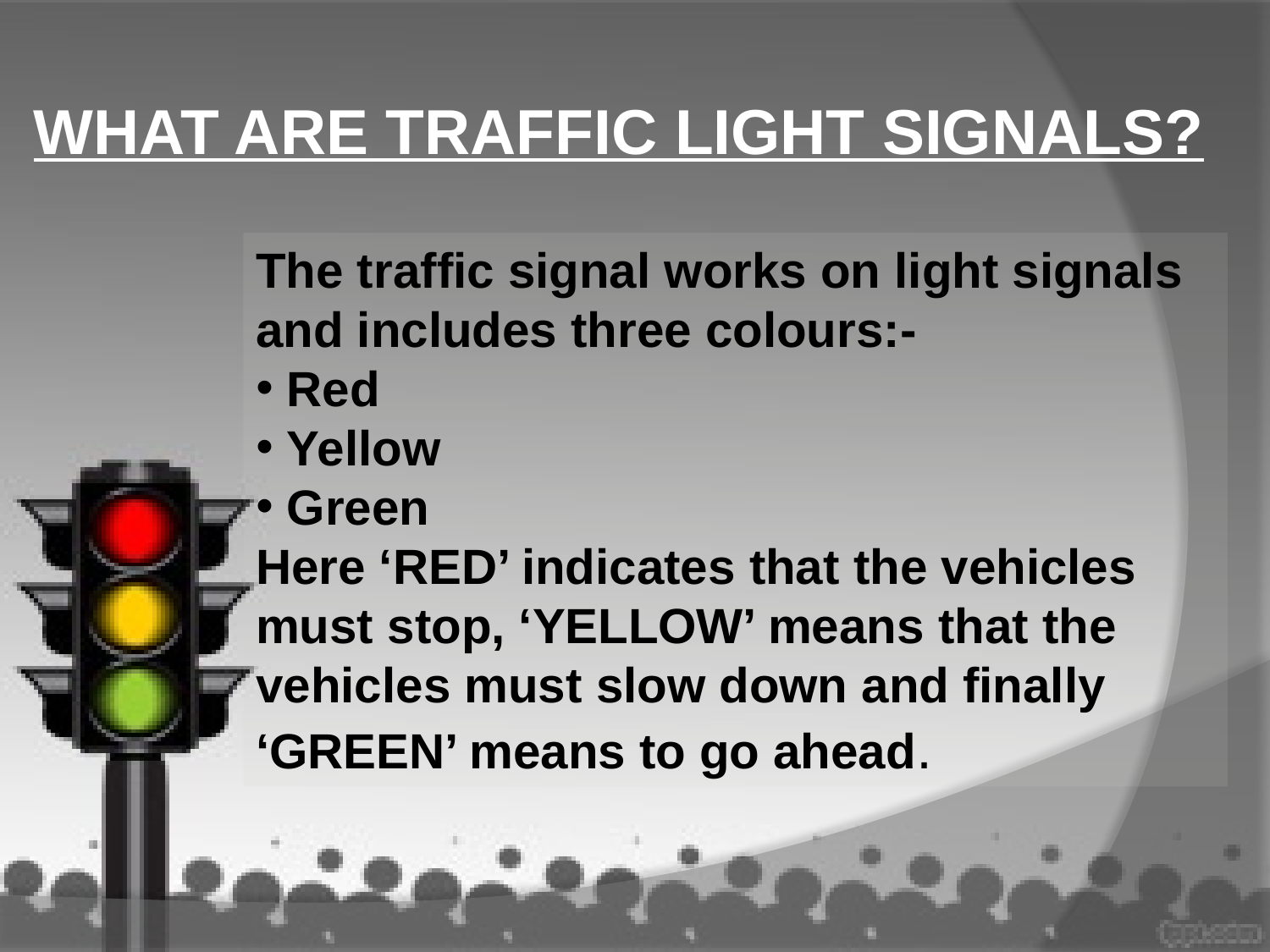

WHAT ARE TRAFFIC LIGHT SIGNALS?
The traffic signal works on light signals and includes three colours:-
 Red
 Yellow
 Green
Here ‘RED’ indicates that the vehicles must stop, ‘YELLOW’ means that the vehicles must slow down and finally ‘GREEN’ means to go ahead.